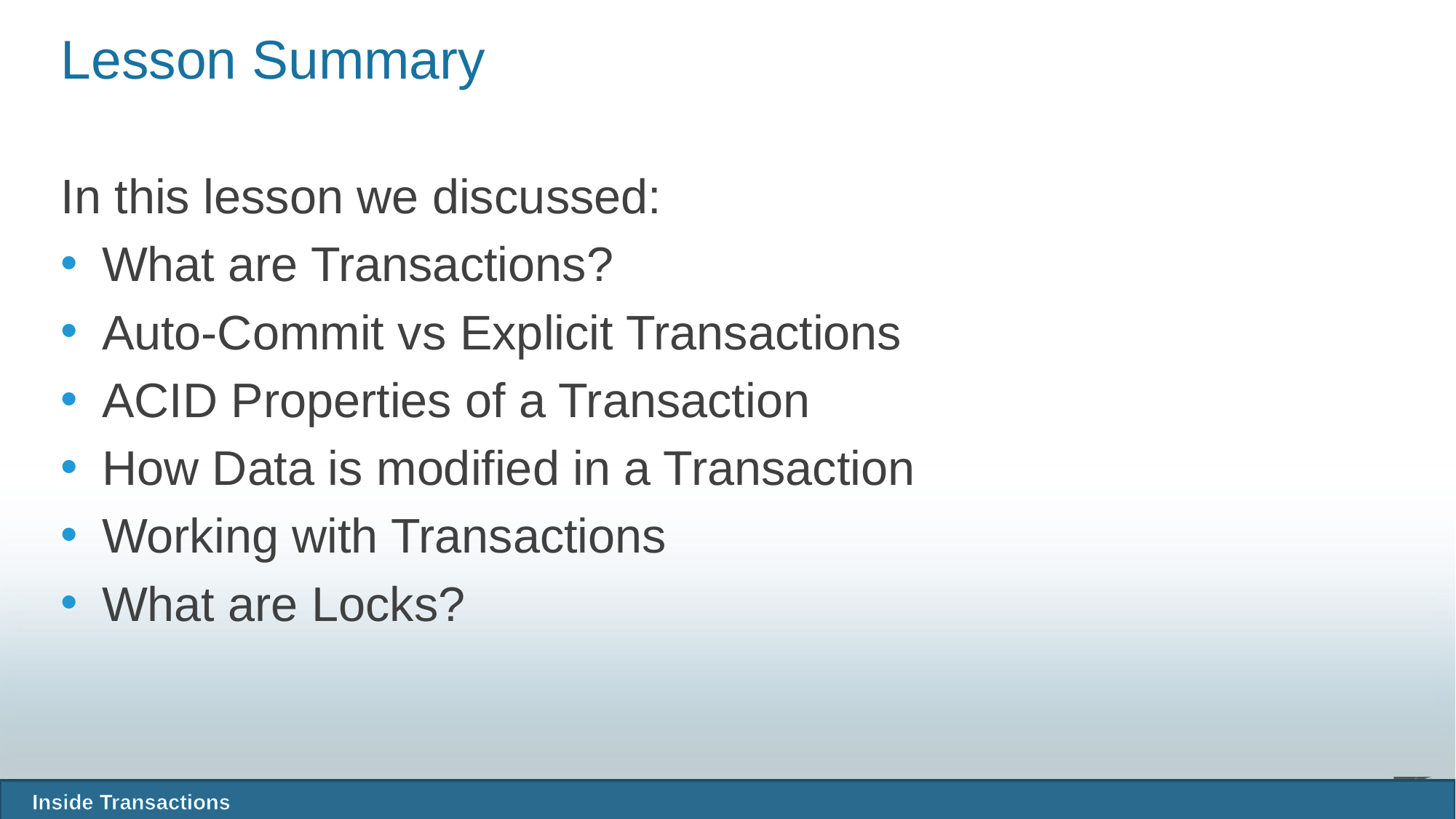

# Lesson Summary
In this lesson we discussed:
What are Transactions?
Auto-Commit vs Explicit Transactions
ACID Properties of a Transaction
How Data is modified in a Transaction
Working with Transactions
What are Locks?